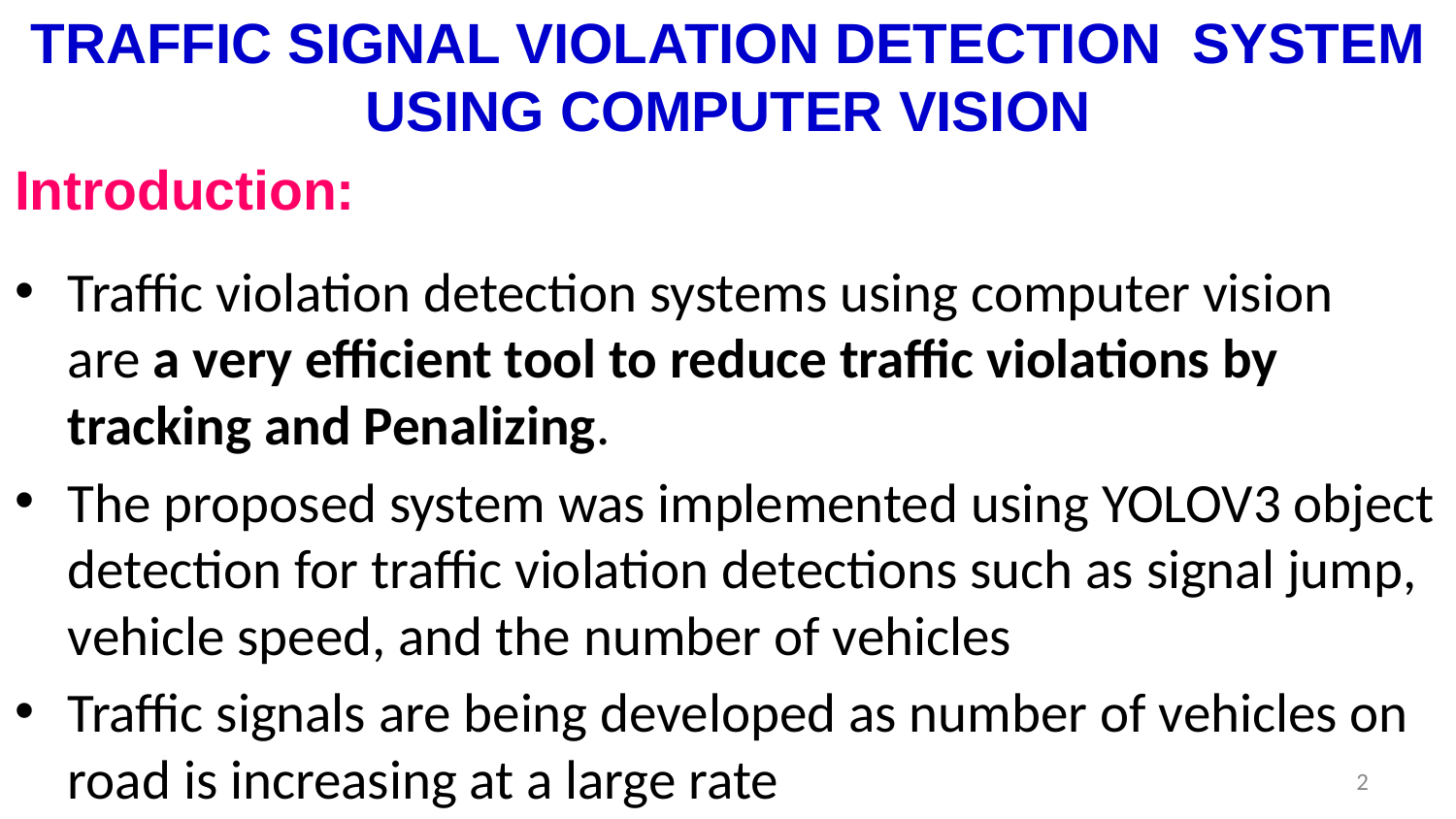

TRAFFIC SIGNAL VIOLATION DETECTION  SYSTEM USING COMPUTER VISION
Introduction:
Traffic violation detection systems using computer vision are a very efficient tool to reduce traffic violations by tracking and Penalizing.
The proposed system was implemented using YOLOV3 object detection for traffic violation detections such as signal jump, vehicle speed, and the number of vehicles
Traffic signals are being developed as number of vehicles on road is increasing at a large rate
2